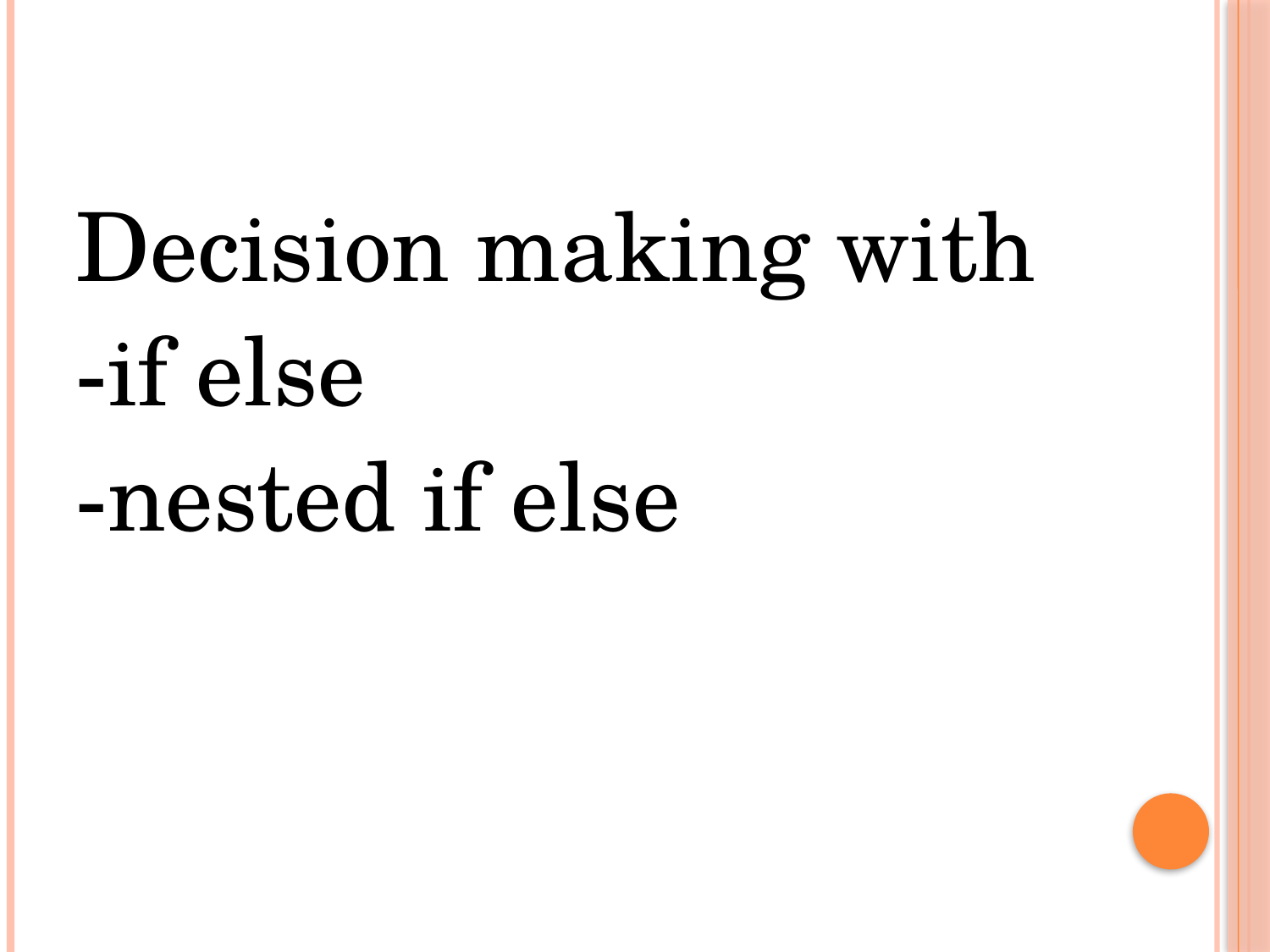

Decision making with
-if else
-nested if else